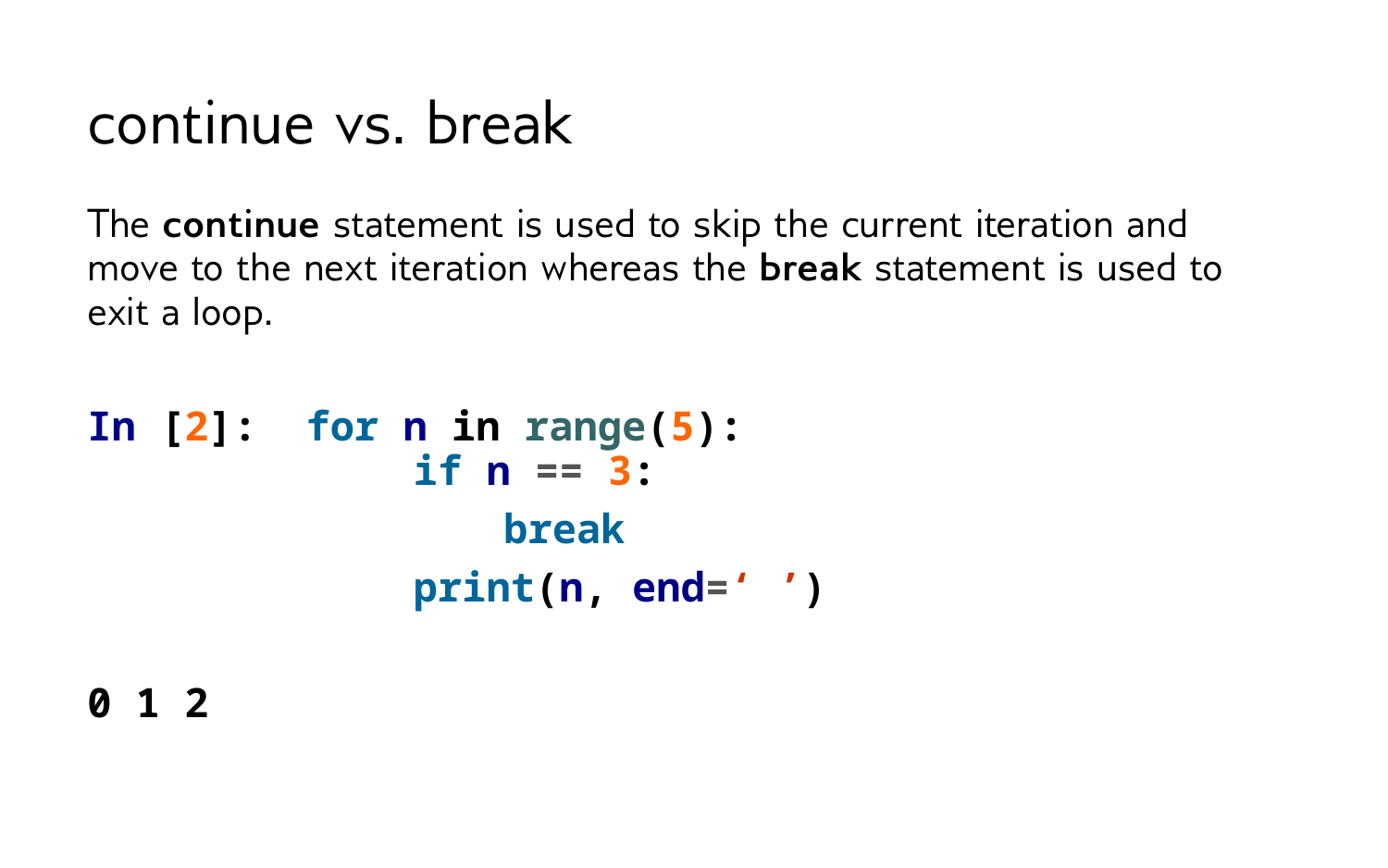

# continue vs. break
The continue statement is used to skip the current iteration and move to the next iteration whereas the break statement is used to exit a loop.

In [2]:  for n in range(5):
		  if n == 3:
			break
		  print(n, end=‘ ’)

0 1 2